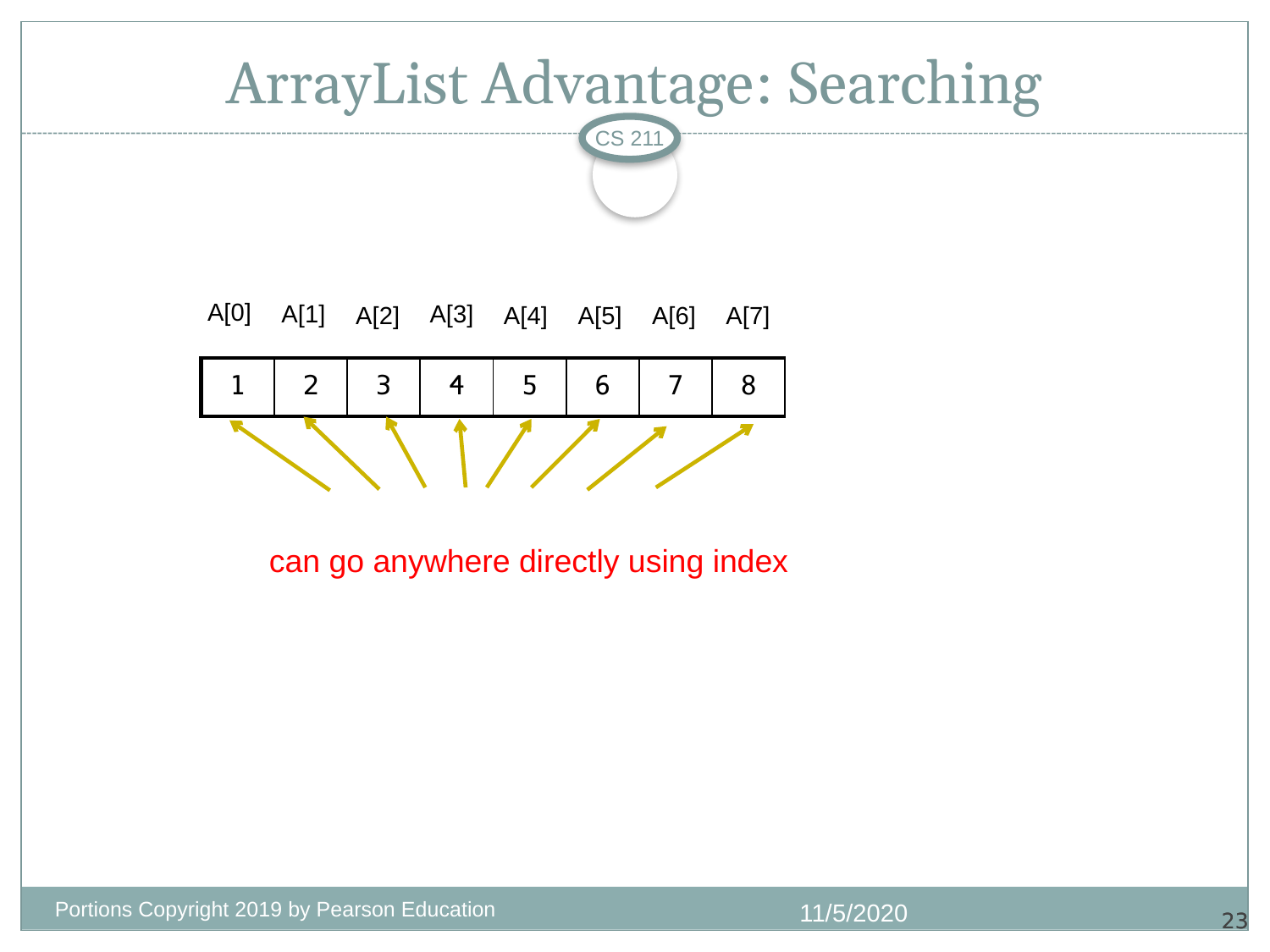

# ArrayList Advantage: Searching
CS 211
A[0]
A[1]
A[3]
A[4]
A[5]
A[6]
A[7]
A[2]
| 1 | 2 | 3 | 4 | 5 | 6 | 7 | 8 |
| --- | --- | --- | --- | --- | --- | --- | --- |
can go anywhere directly using index
Portions Copyright 2019 by Pearson Education
11/5/2020